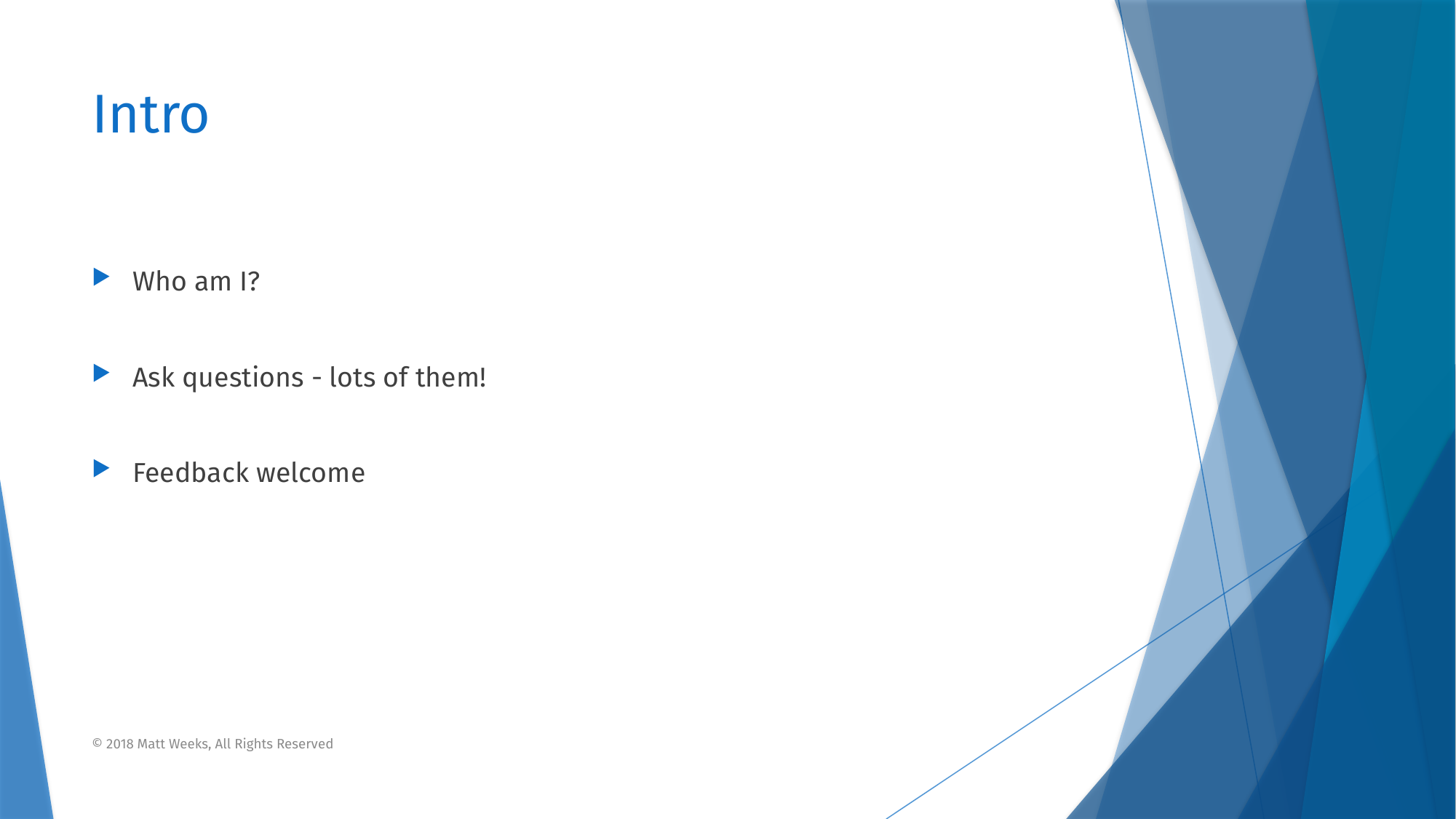

# Intro
Who am I?

Ask questions - lots of them!

Feedback welcome
© 2018 Matt Weeks, All Rights Reserved